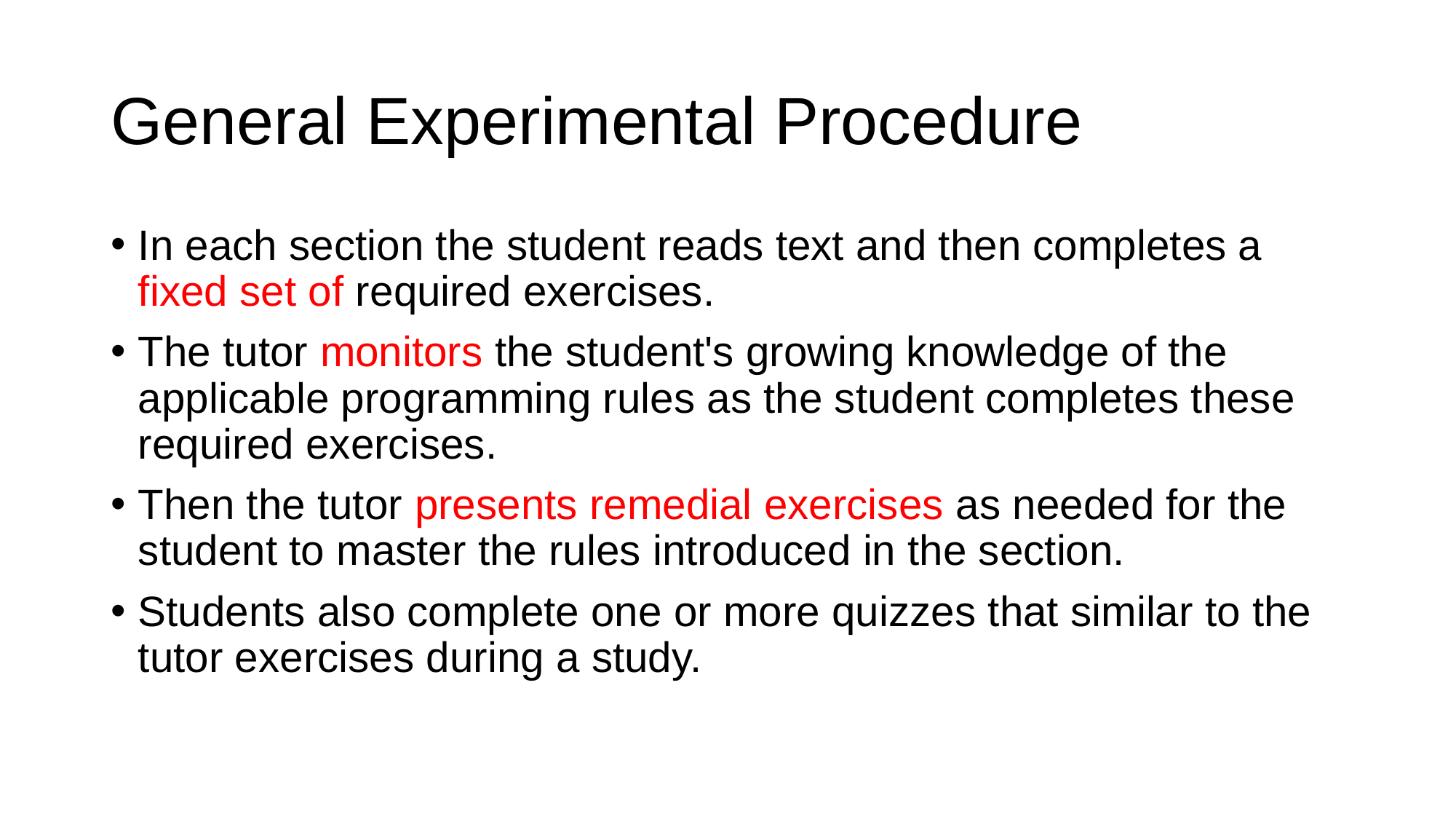

# General Experimental Procedure
In each section the student reads text and then completes a fixed set of required exercises.
The tutor monitors the student's growing knowledge of the applicable programming rules as the student completes these required exercises.
Then the tutor presents remedial exercises as needed for the student to master the rules introduced in the section.
Students also complete one or more quizzes that similar to the tutor exercises during a study.